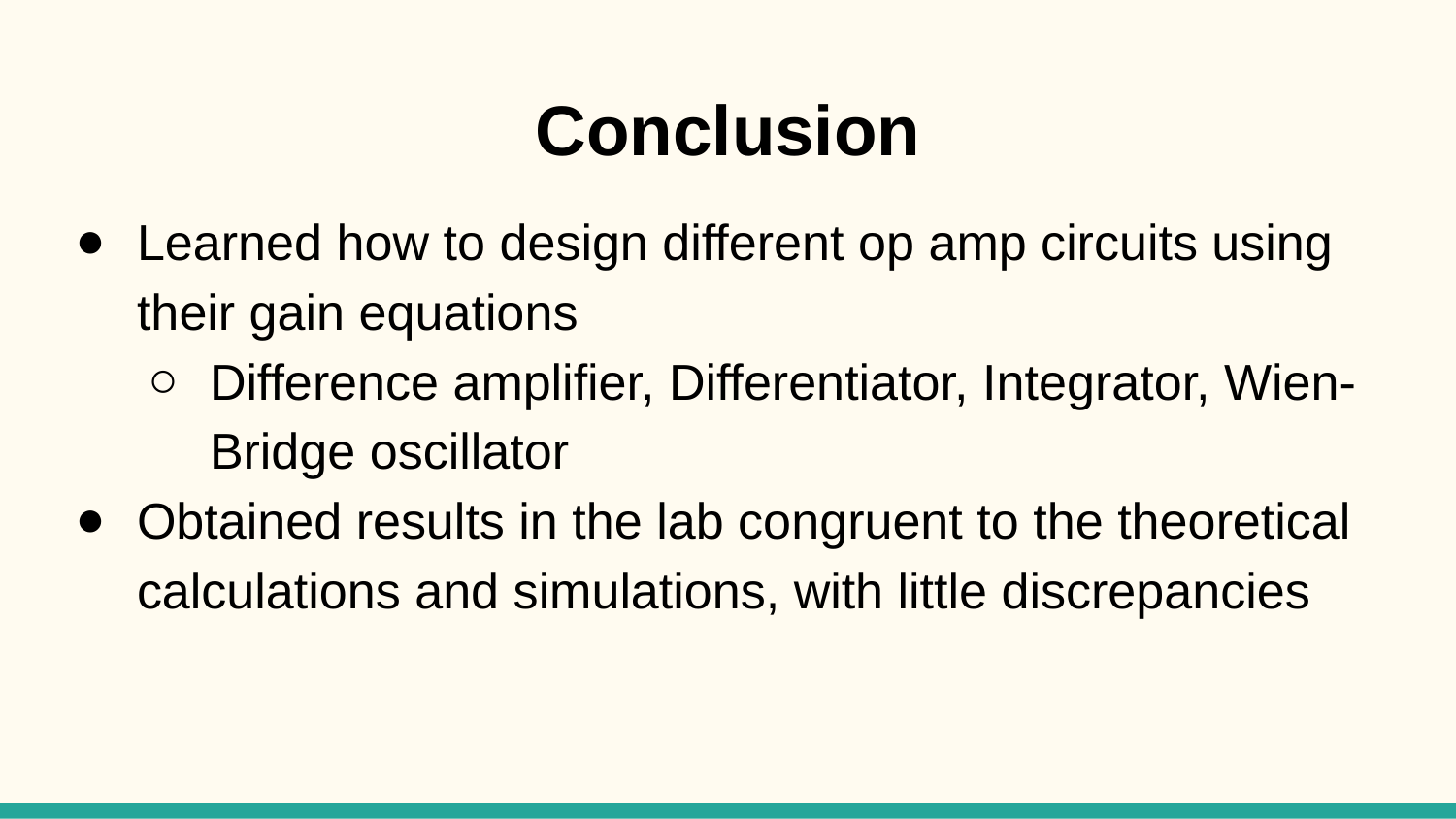

# Conclusion
Learned how to design different op amp circuits using their gain equations
Difference amplifier, Differentiator, Integrator, Wien-Bridge oscillator
Obtained results in the lab congruent to the theoretical calculations and simulations, with little discrepancies